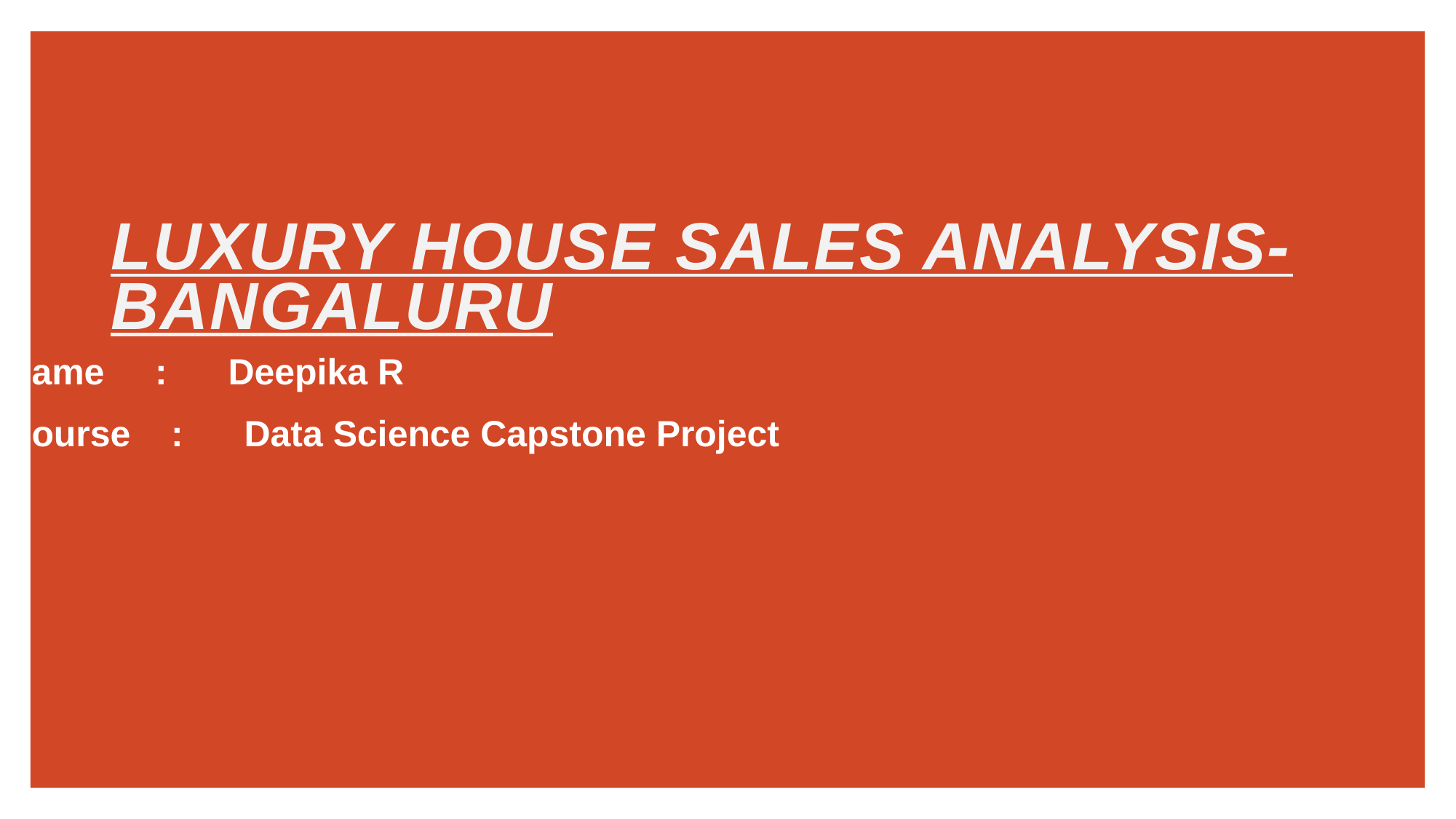

# Luxury House Sales Analysis-Bangaluru
Name     :      Deepika R
Course    :      Data Science Capstone Project